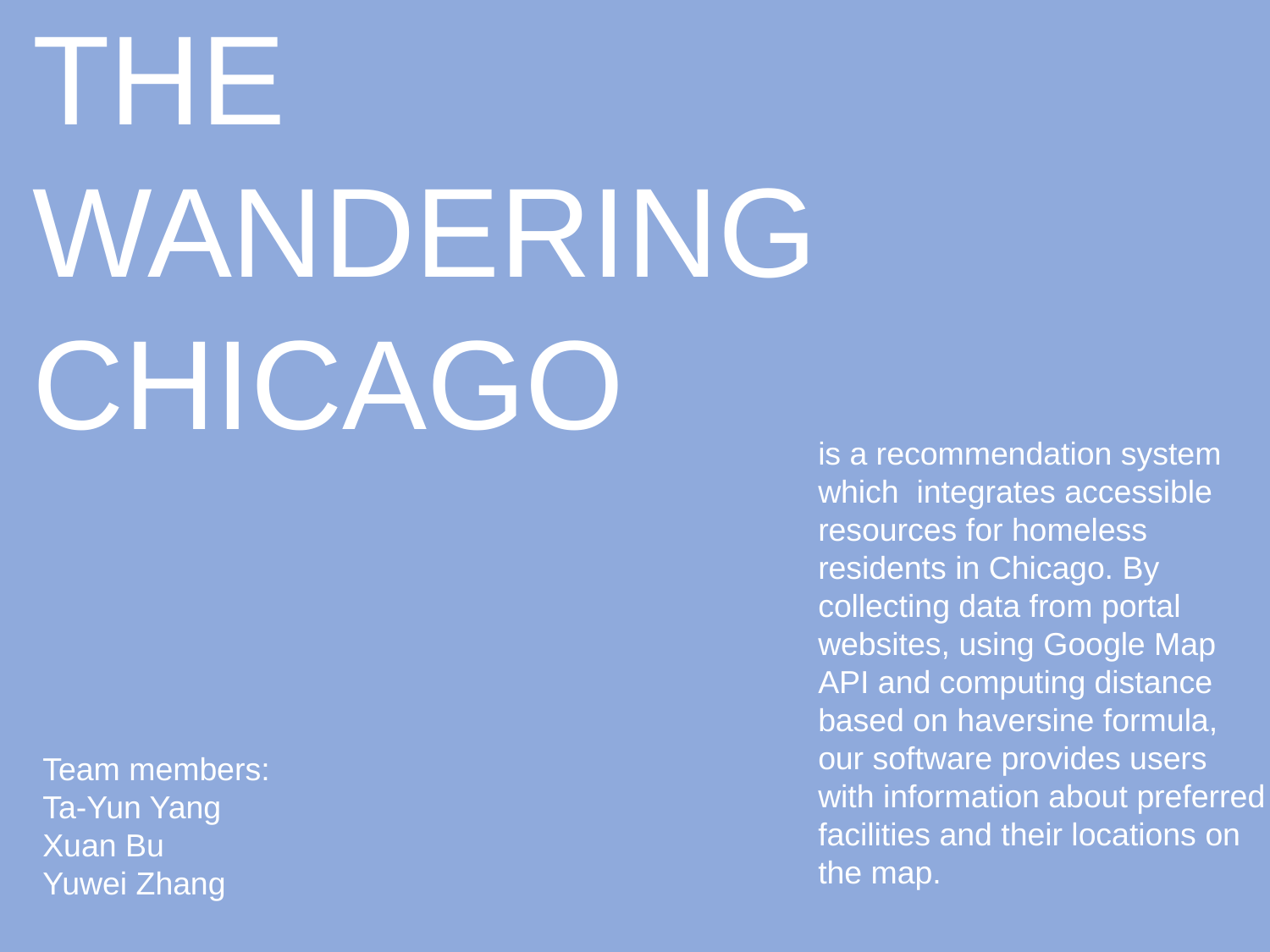

THE WANDERING CHICAGO
is a recommendation system which  integrates accessible resources for homeless residents in Chicago. By collecting data from portal websites, using Google Map API and computing distance based on haversine formula, our software provides users with information about preferred facilities and their locations on the map.

Team members:
Ta-Yun Yang
Xuan Bu
Yuwei Zhang